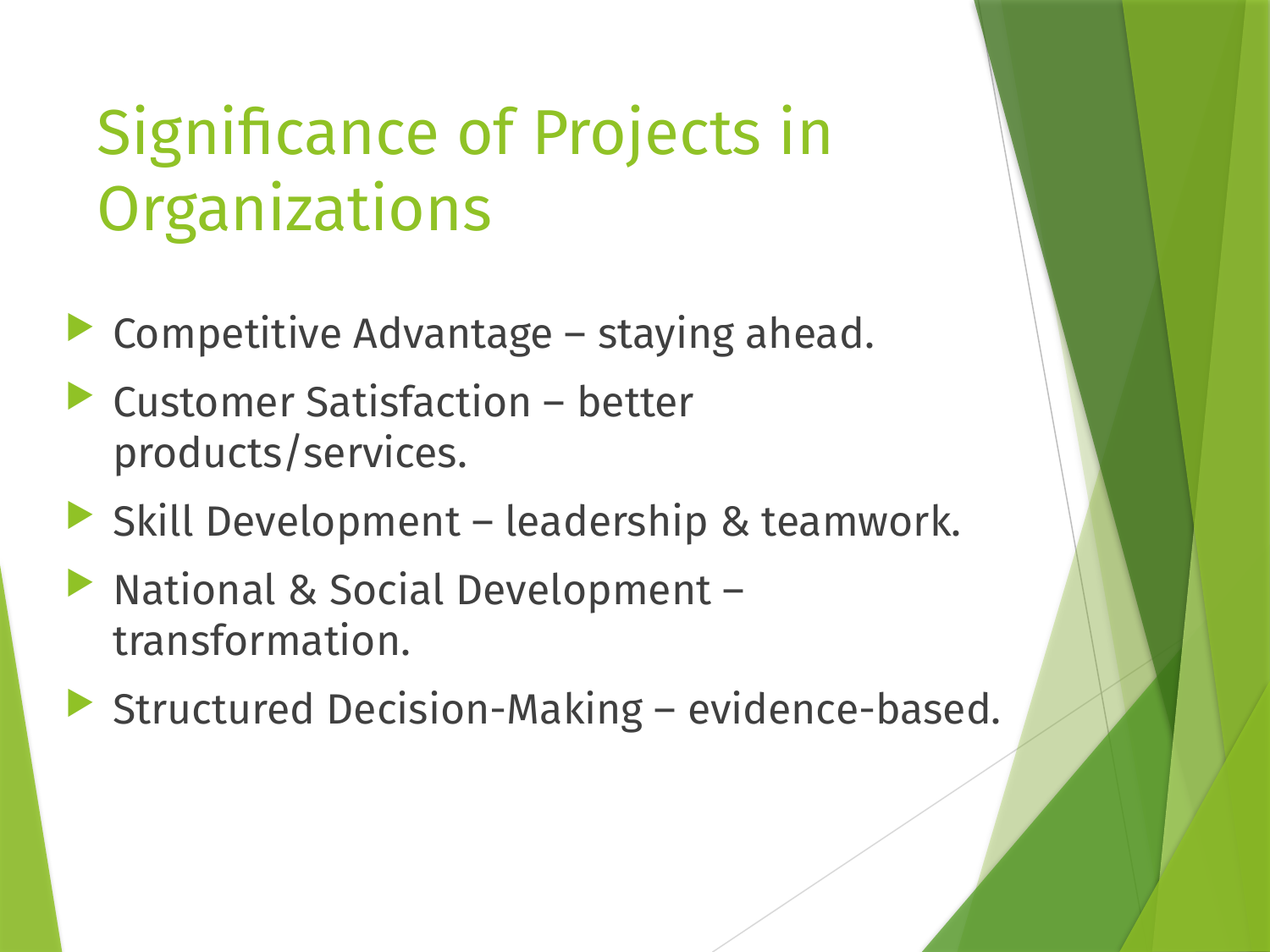

# Significance of Projects in Organizations
Competitive Advantage – staying ahead.
Customer Satisfaction – better products/services.
Skill Development – leadership & teamwork.
National & Social Development – transformation.
Structured Decision-Making – evidence-based.